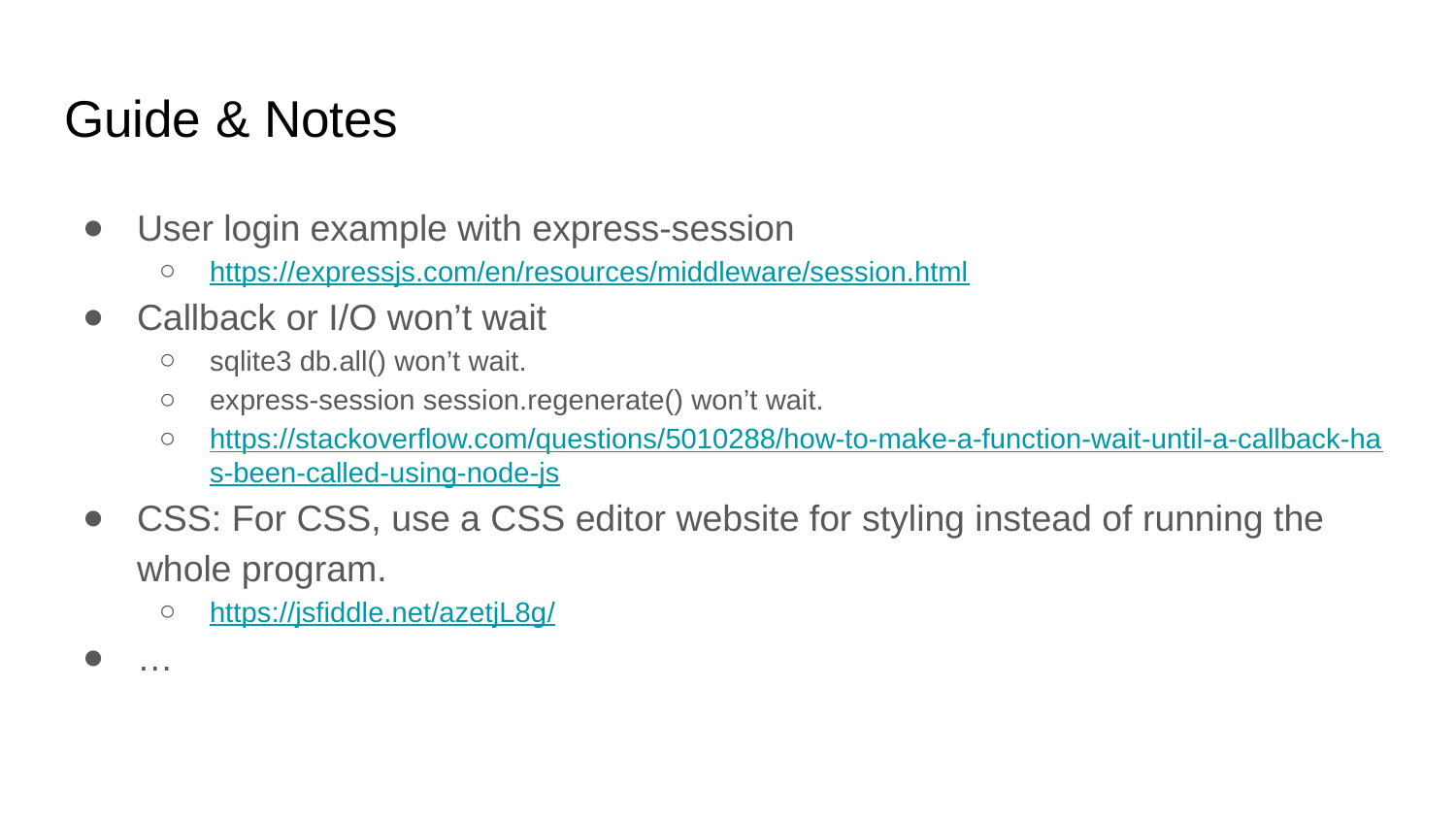

# Guide & Notes

User login example with express-session
https://expressjs.com/en/resources/middleware/session.html
Callback or I/O won’t wait
sqlite3 db.all() won’t wait.
express-session session.regenerate() won’t wait.
https://stackoverflow.com/questions/5010288/how-to-make-a-function-wait-until-a-callback-has-been-called-using-node-js
CSS: For CSS, use a CSS editor website for styling instead of running the whole program.
https://jsfiddle.net/azetjL8g/
…